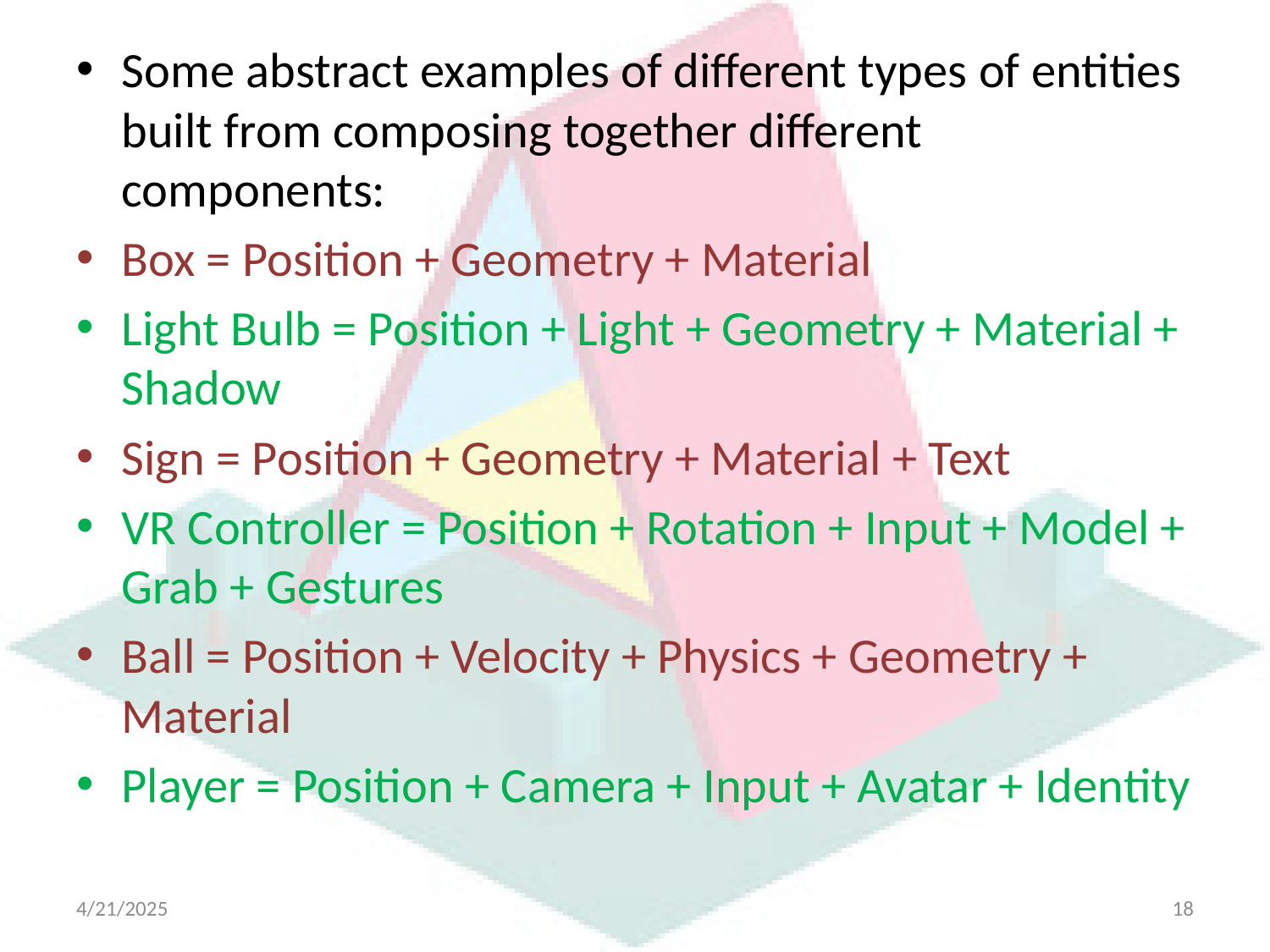

Some abstract examples of different types of entities built from composing together different components:
Box = Position + Geometry + Material
Light Bulb = Position + Light + Geometry + Material + Shadow
Sign = Position + Geometry + Material + Text
VR Controller = Position + Rotation + Input + Model + Grab + Gestures
Ball = Position + Velocity + Physics + Geometry + Material
Player = Position + Camera + Input + Avatar + Identity

4/21/2025
18